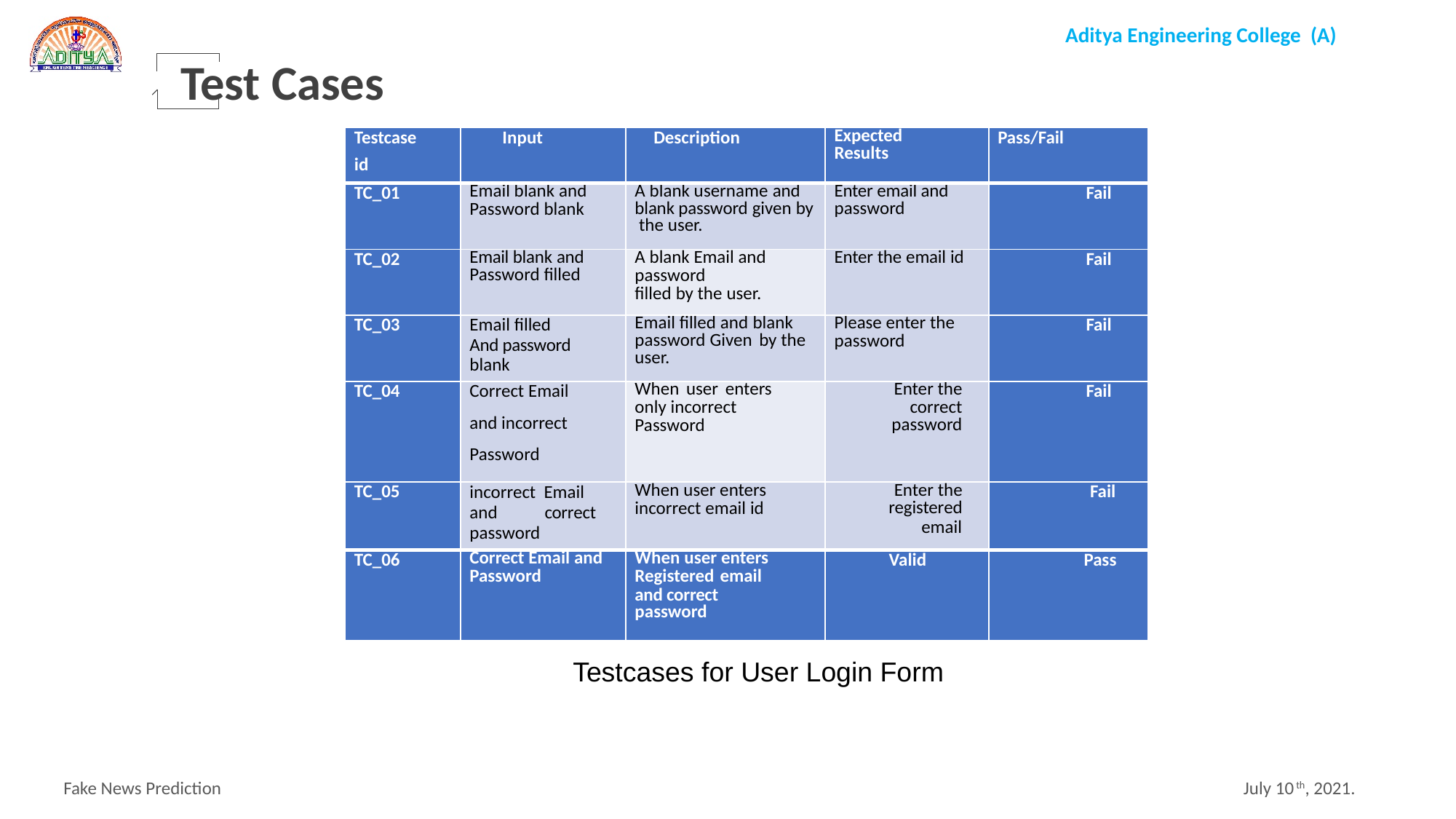

Test Cases
| Testcase id | Input | Description | Expected Results | Pass/Fail |
| --- | --- | --- | --- | --- |
| TC\_01 | Email blank and Password blank | A blank username and blank password given by the user. | Enter email and password | Fail |
| TC\_02 | Email blank and Password filled | A blank Email and password filled by the user. | Enter the email id | Fail |
| TC\_03 | Email filled And password blank | Email filled and blank password Given by the user. | Please enter the password | Fail |
| TC\_04 | Correct Email and incorrect Password | When user enters only incorrect Password | Enter the correct password | Fail |
| TC\_05 | incorrect Email and correct password | When user enters incorrect email id | Enter the registered email | Fail |
| TC\_06 | Correct Email and Password | When user enters Registered email and correct password | Valid | Pass |
Testcases for User Login Form
 Fake News Prediction 					                                                                                                                               July 10th, 2021.